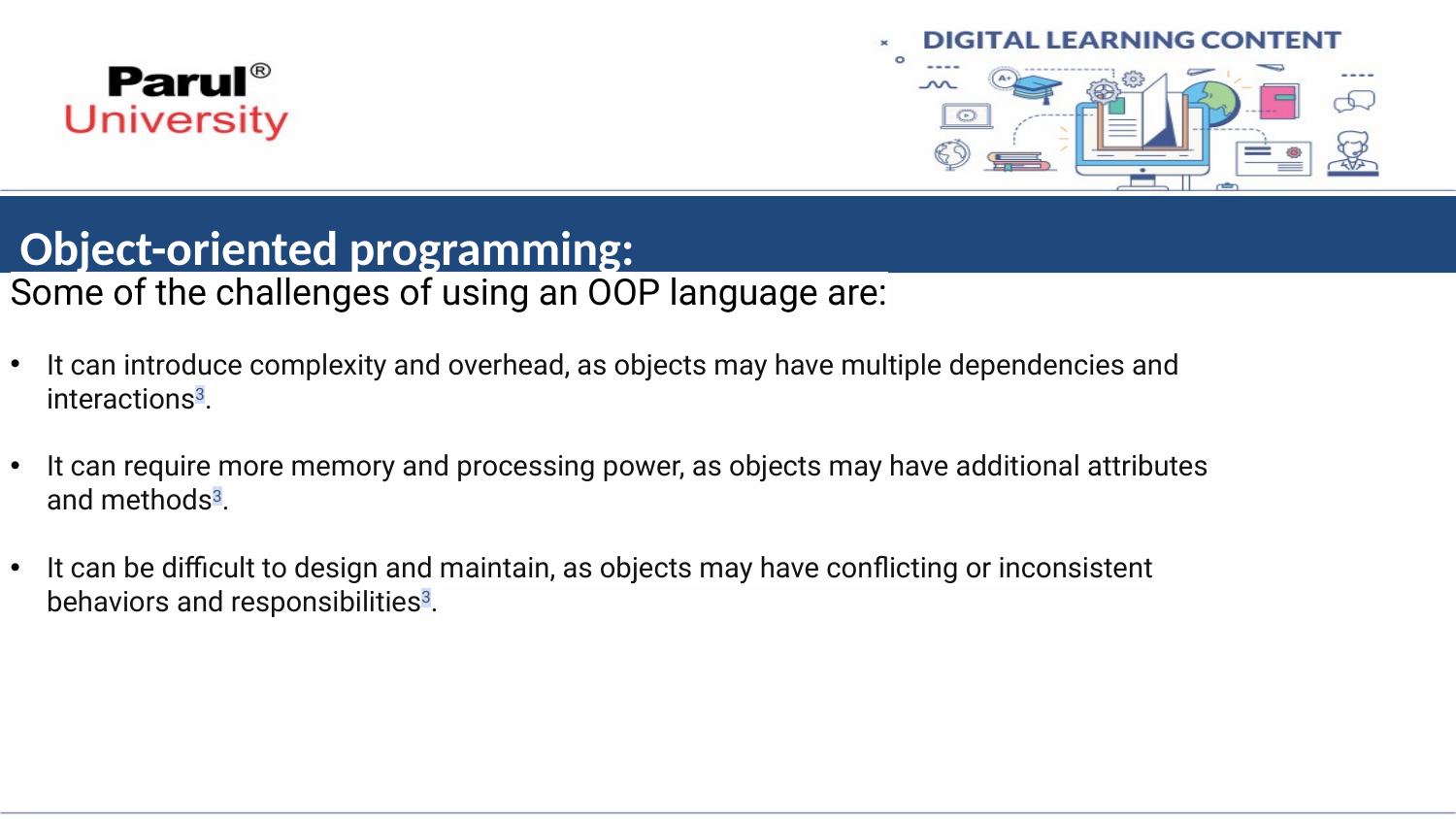

# Object-oriented programming:
Some of the challenges of using an OOP language are:

It can introduce complexity and overhead, as objects may have multiple dependencies and interactions3.

It can require more memory and processing power, as objects may have additional attributes and methods3.

It can be difficult to design and maintain, as objects may have conflicting or inconsistent behaviors and responsibilities3.